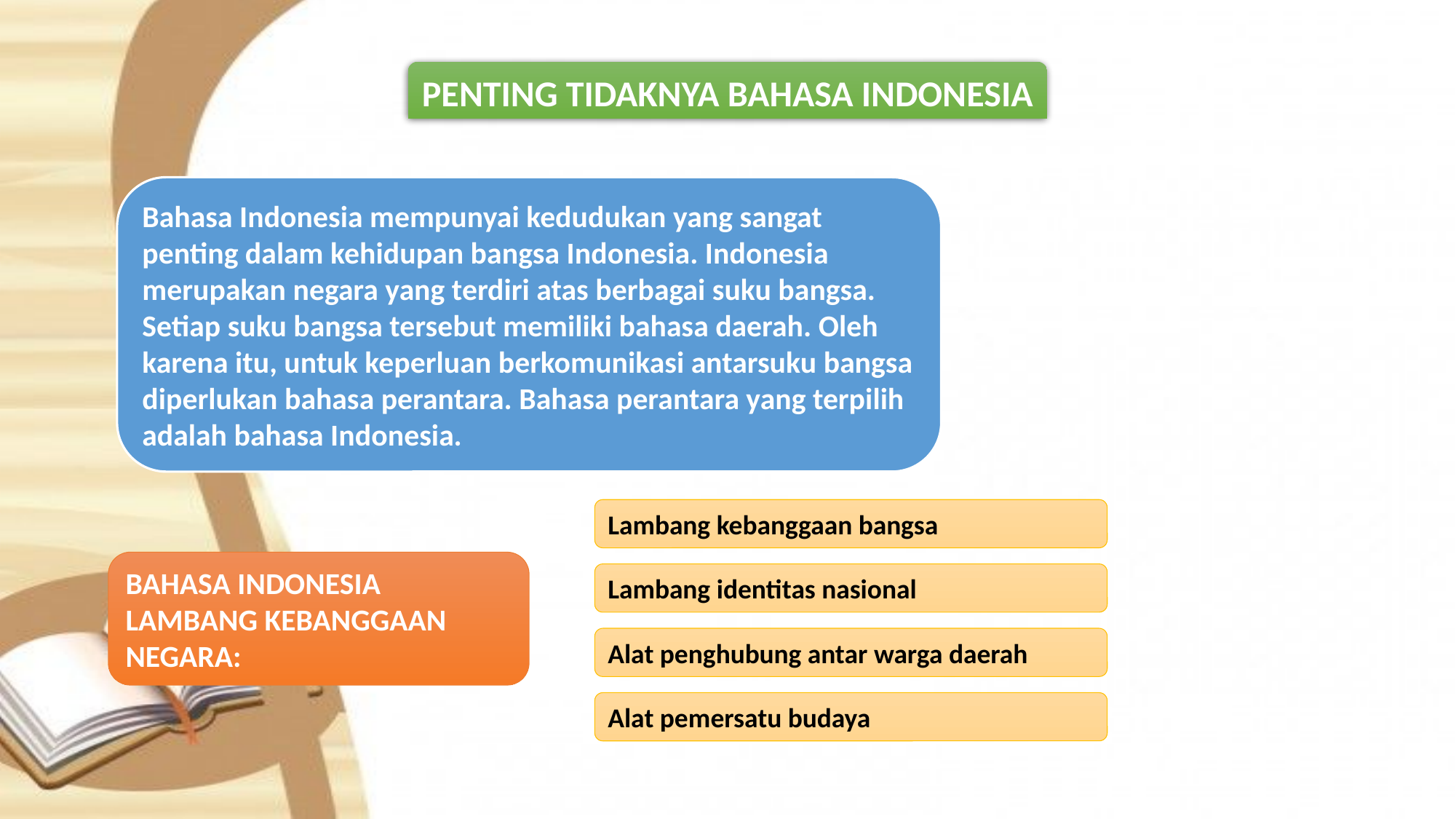

PENTING TIDAKNYA BAHASA INDONESIA

Bahasa Indonesia mempunyai kedudukan yang sangat penting dalam kehidupan bangsa Indonesia. Indonesia merupakan negara yang terdiri atas berbagai suku bangsa. Setiap suku bangsa tersebut memiliki bahasa daerah. Oleh karena itu, untuk keperluan berkomunikasi antarsuku bangsa diperlukan bahasa perantara. Bahasa perantara yang terpilih adalah bahasa Indonesia.
Lambang kebanggaan bangsa
BAHASA INDONESIA LAMBANG KEBANGGAAN NEGARA:
Lambang identitas nasional
Alat penghubung antar warga daerah
Alat pemersatu budaya